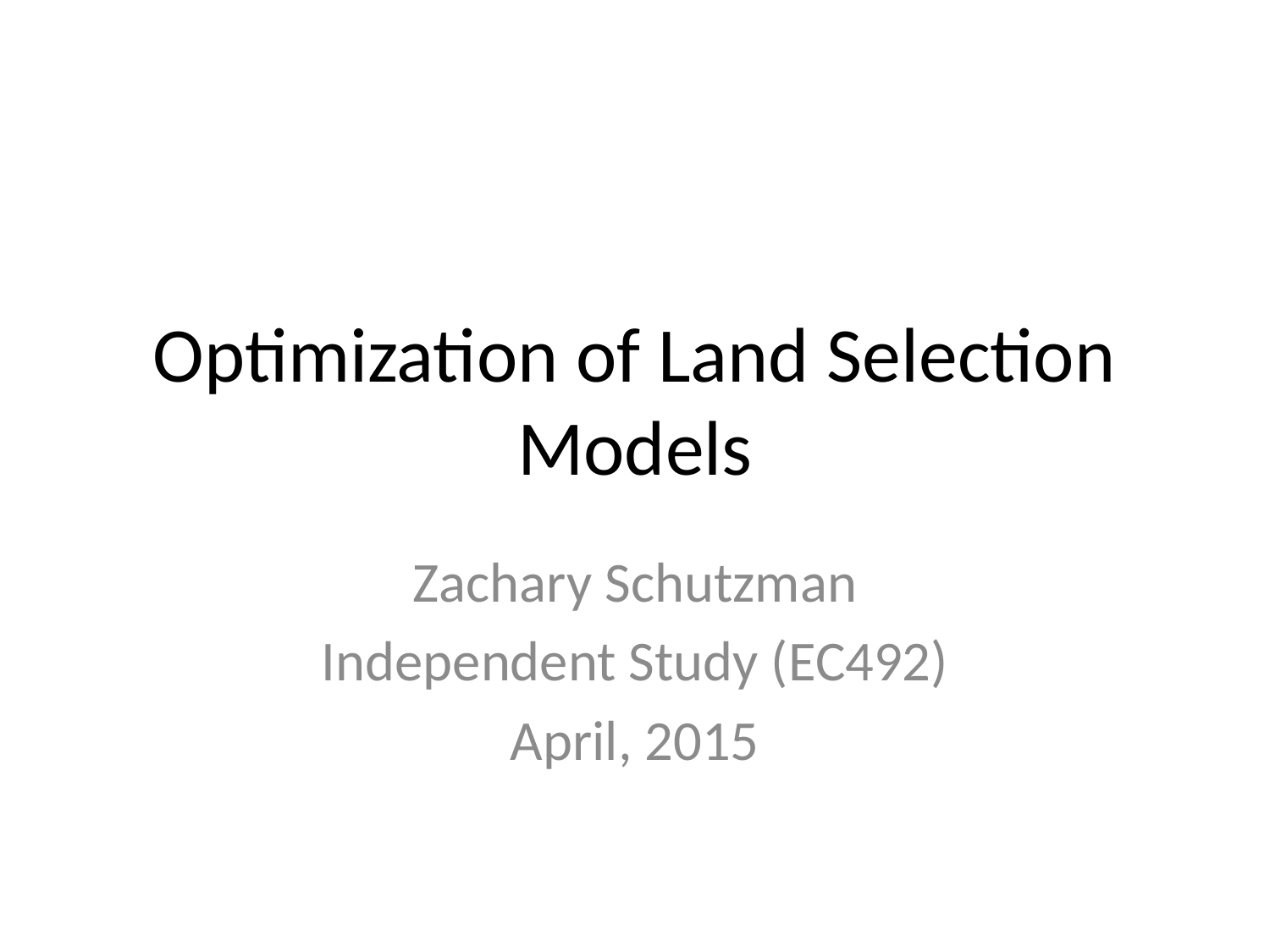

# Optimization of Land Selection Models
Zachary Schutzman
Independent Study (EC492)
April, 2015